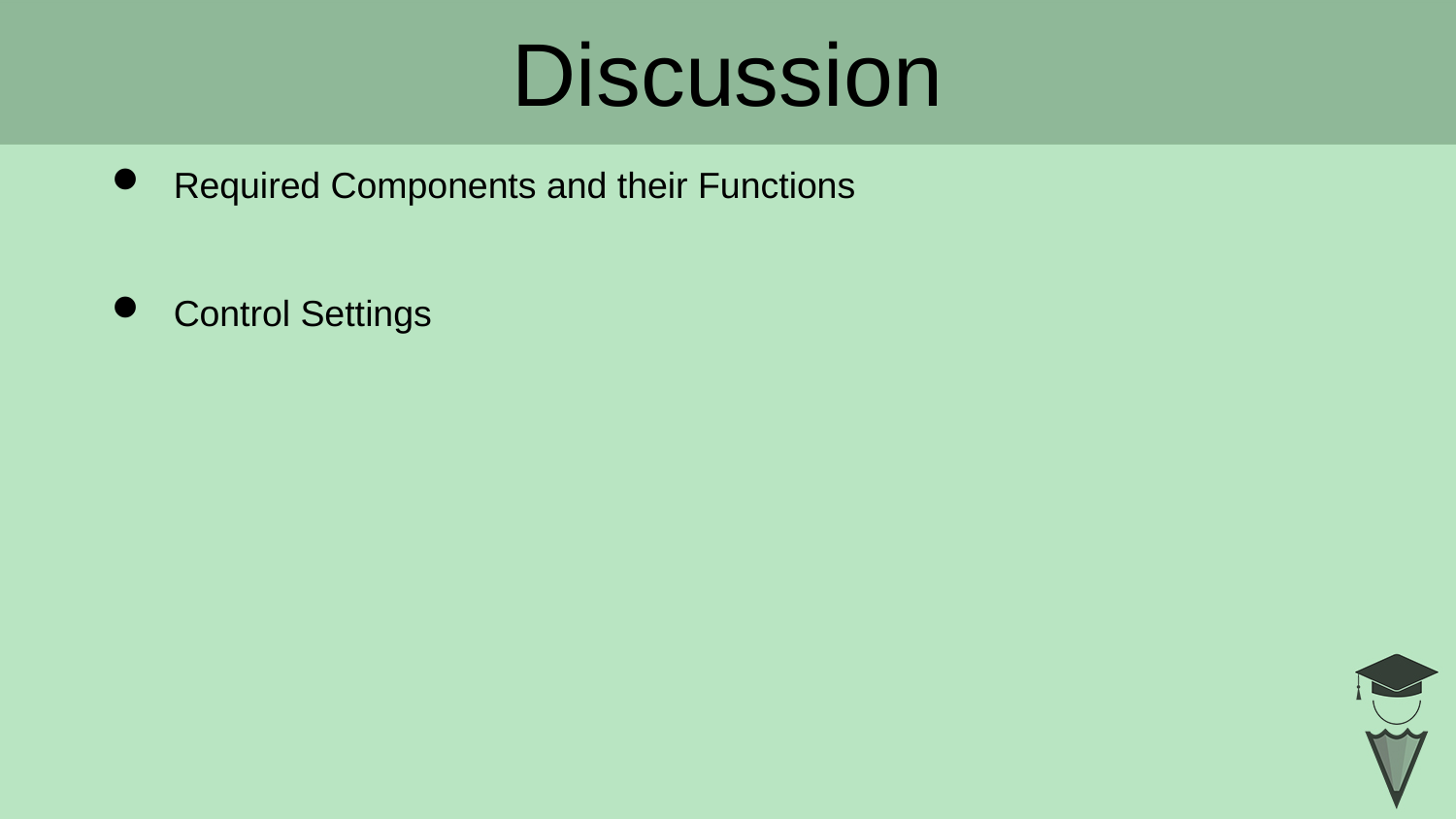

# Discussion
 Required Components and their Functions

 Control Settings